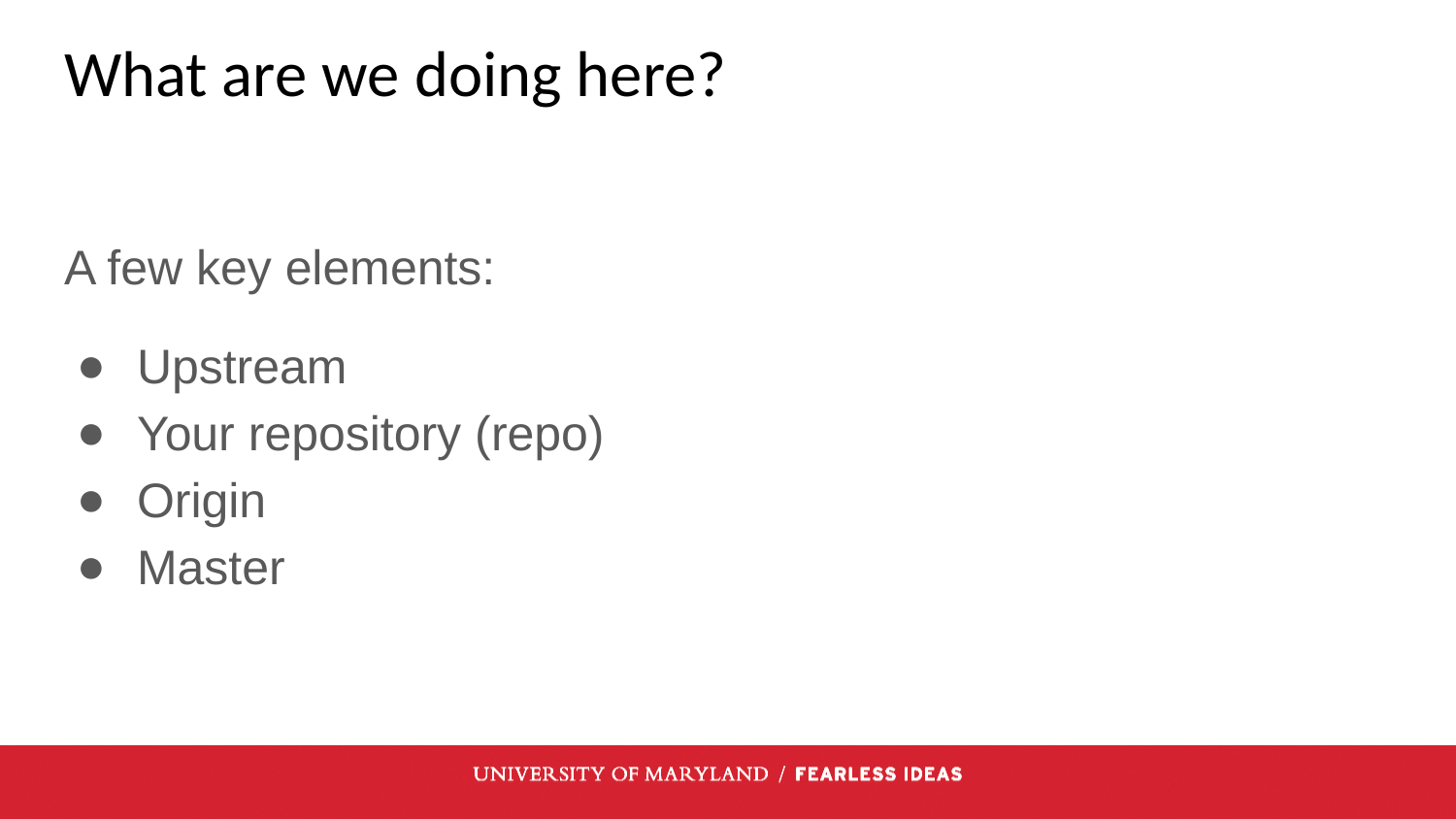

# What are we doing here?

A few key elements:
Upstream
Your repository (repo)
Origin
Master